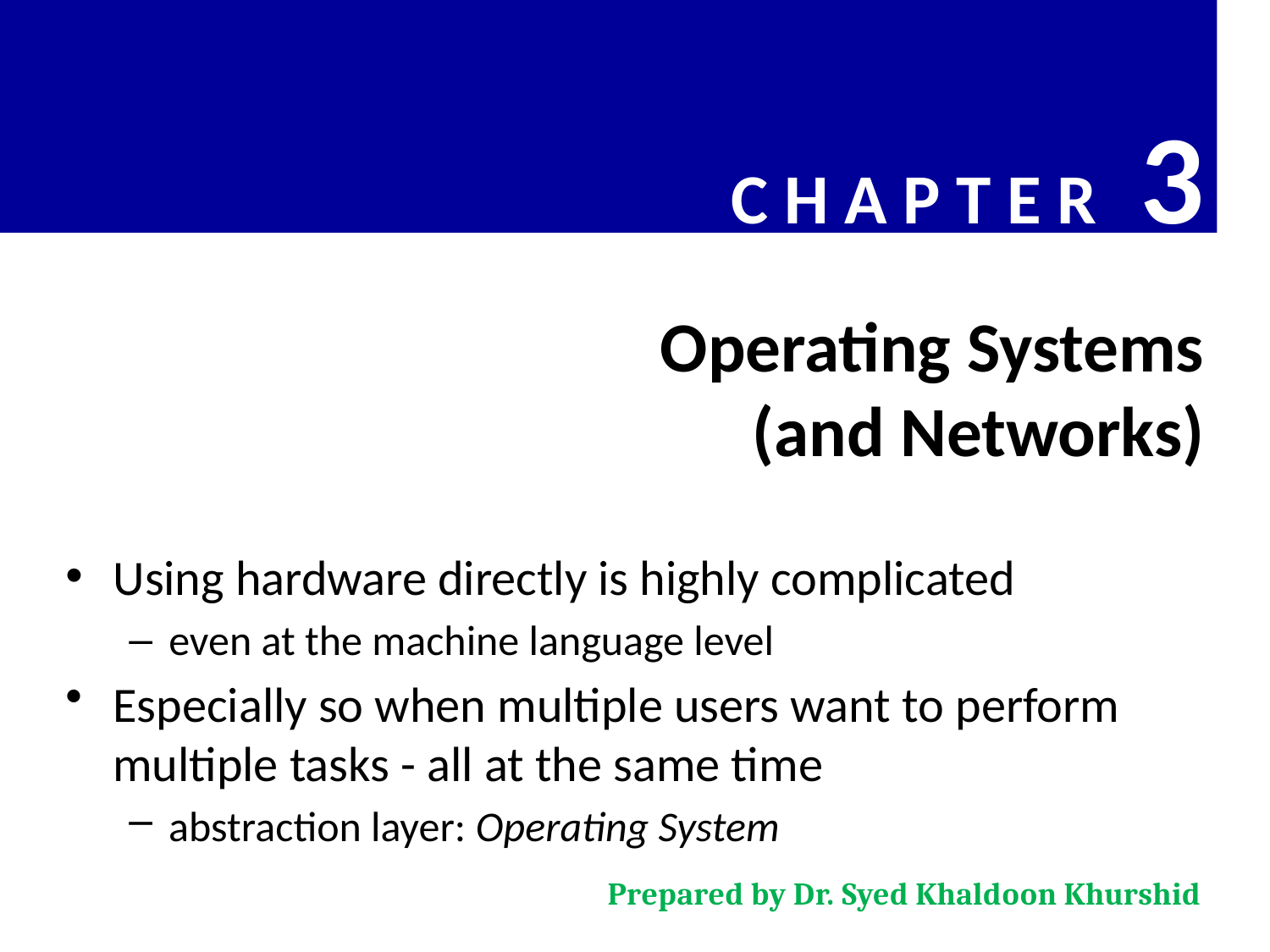

C H A P T E R   3
Operating Systems
(and Networks)

Using hardware directly is highly complicated
even at the machine language level
Especially so when multiple users want to perform multiple tasks - all at the same time
abstraction layer: Operating System
Prepared by Dr. Syed Khaldoon Khurshid